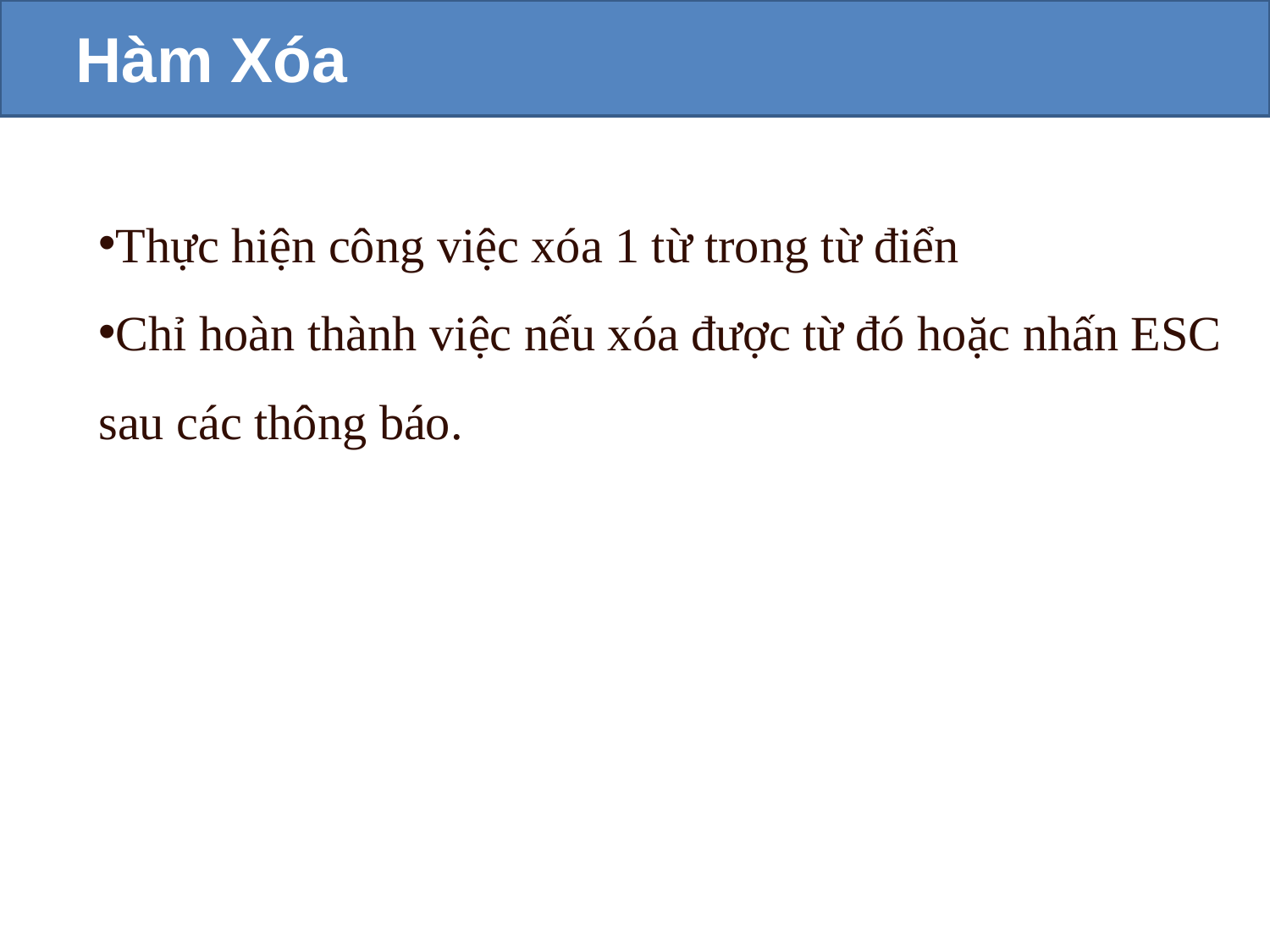

Hàm Xóa

Thực hiện công việc xóa 1 từ trong từ điển
Chỉ hoàn thành việc nếu xóa được từ đó hoặc nhấn ESC sau các thông báo.